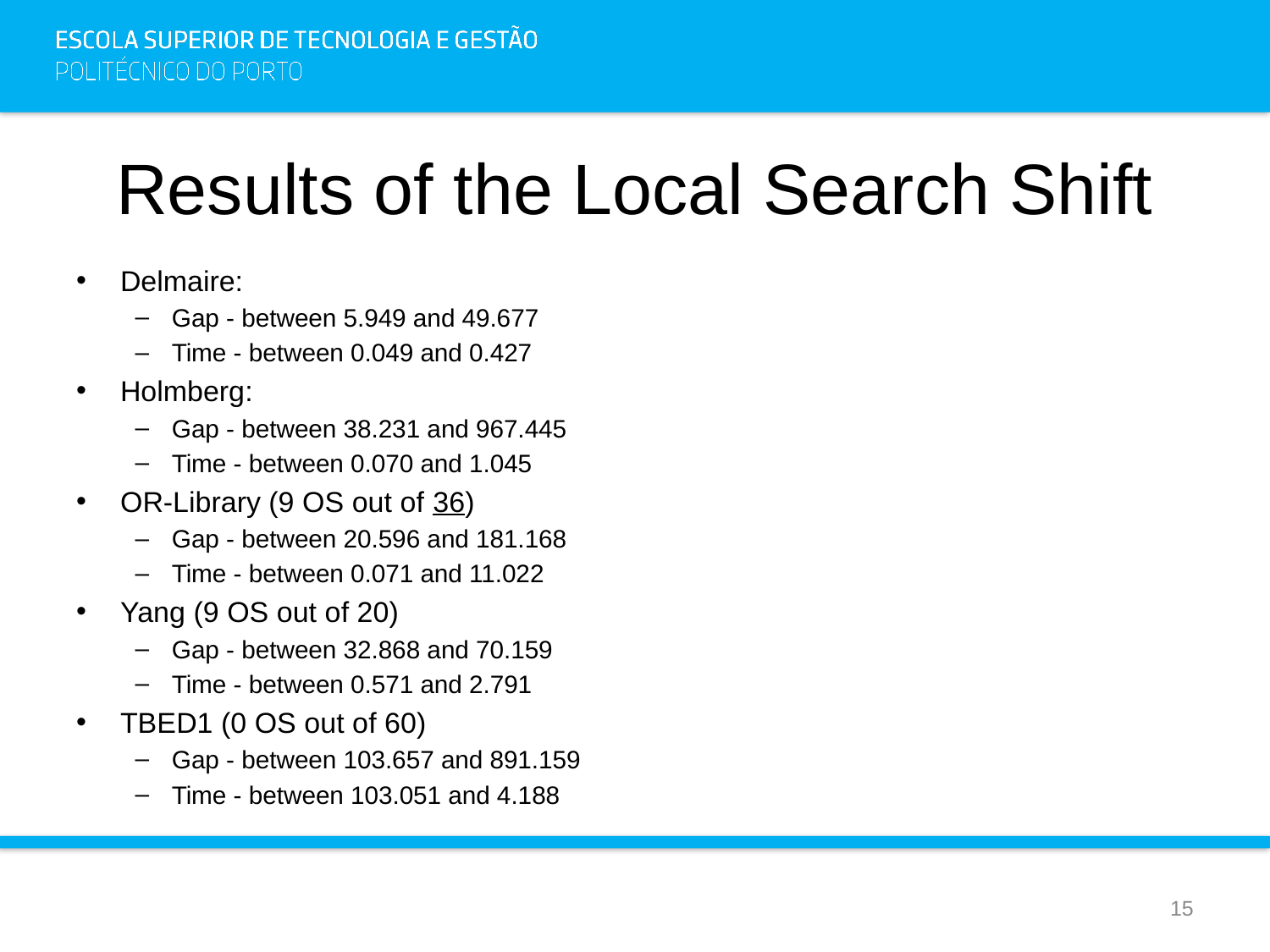

# Results of the Local Search Shift
Delmaire:
Gap - between 5.949 and 49.677
Time - between 0.049 and 0.427
Holmberg:
Gap - between 38.231 and 967.445
Time - between 0.070 and 1.045
OR-Library (9 OS out of 36)
Gap - between 20.596 and 181.168
Time - between 0.071 and 11.022
Yang (9 OS out of 20)
Gap - between 32.868 and 70.159
Time - between 0.571 and 2.791
TBED1 (0 OS out of 60)
Gap - between 103.657 and 891.159
Time - between 103.051 and 4.188

15